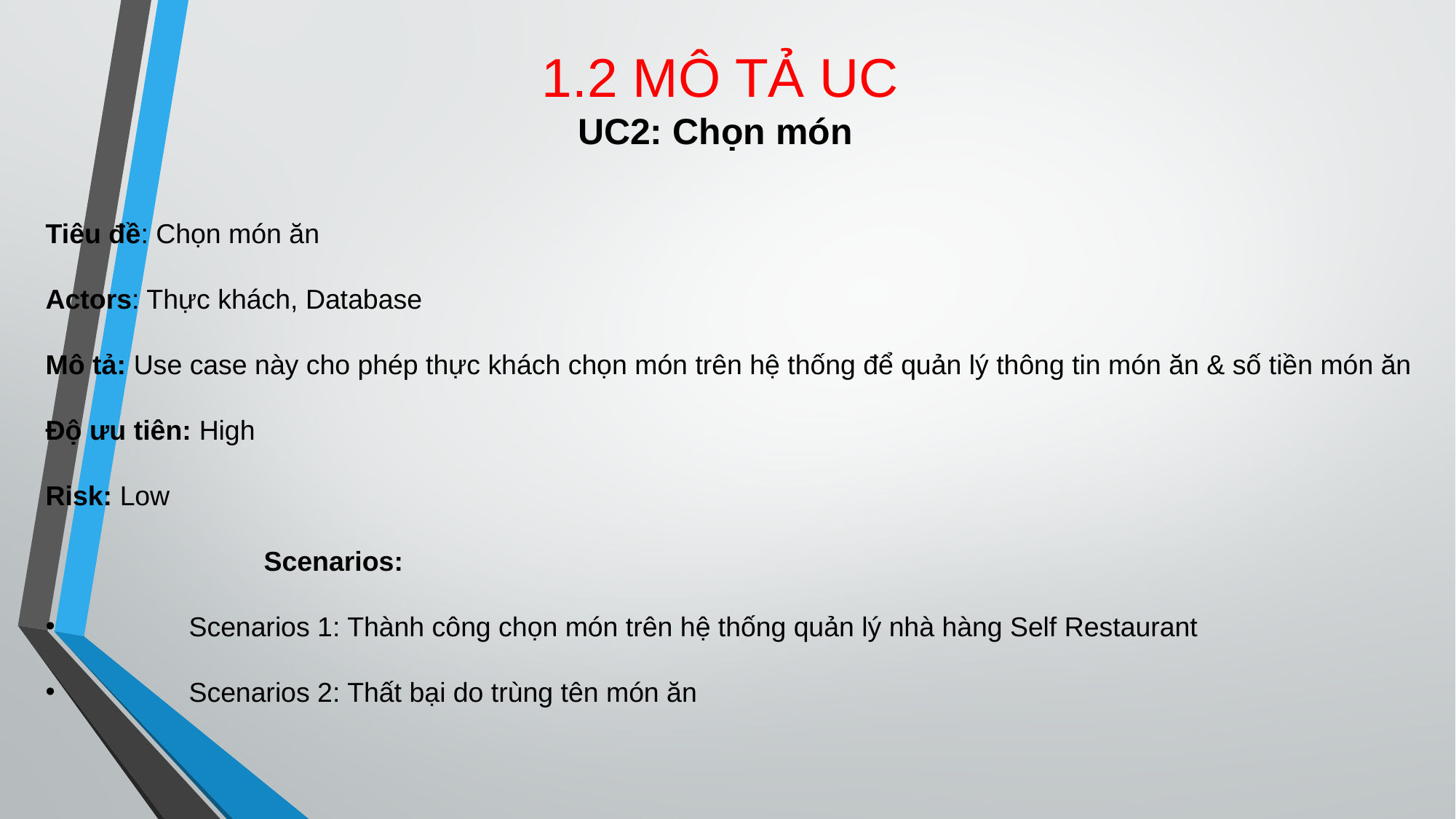

1.2 MÔ TẢ UC
UC2: Chọn món

Tiêu đề: Chọn món ăn
Actors: Thực khách, Database
Mô tả: Use case này cho phép thực khách chọn món trên hệ thống để quản lý thông tin món ăn & số tiền món ăn
Độ ưu tiên: High
Risk: Low
		Scenarios:
	Scenarios 1: Thành công chọn món trên hệ thống quản lý nhà hàng Self Restaurant
	Scenarios 2: Thất bại do trùng tên món ăn